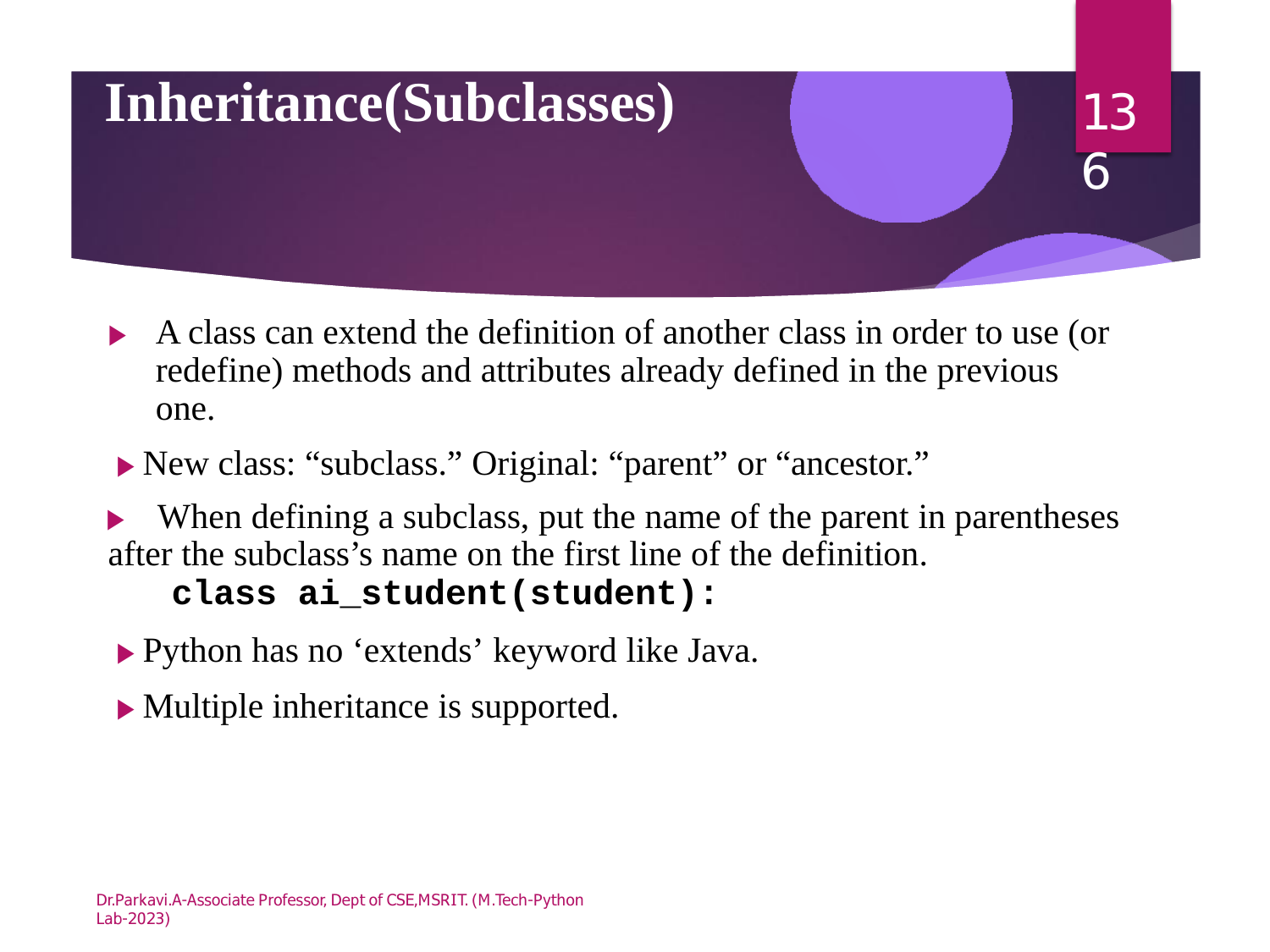

# Inheritance(Subclasses)
136
▶	A class can extend the definition of another class in order to use (or  redefine) methods and attributes already defined in the previous one.
▶ New class: “subclass.” Original: “parent” or “ancestor.”
▶	When defining a subclass, put the name of the parent in parentheses
after the subclass’s name on the first line of the definition.
class ai_student(student):
▶ Python has no ‘extends’ keyword like Java.
▶ Multiple inheritance is supported.
Dr.Parkavi.A-Associate Professor, Dept of CSE,MSRIT. (M.Tech-Python Lab-2023)